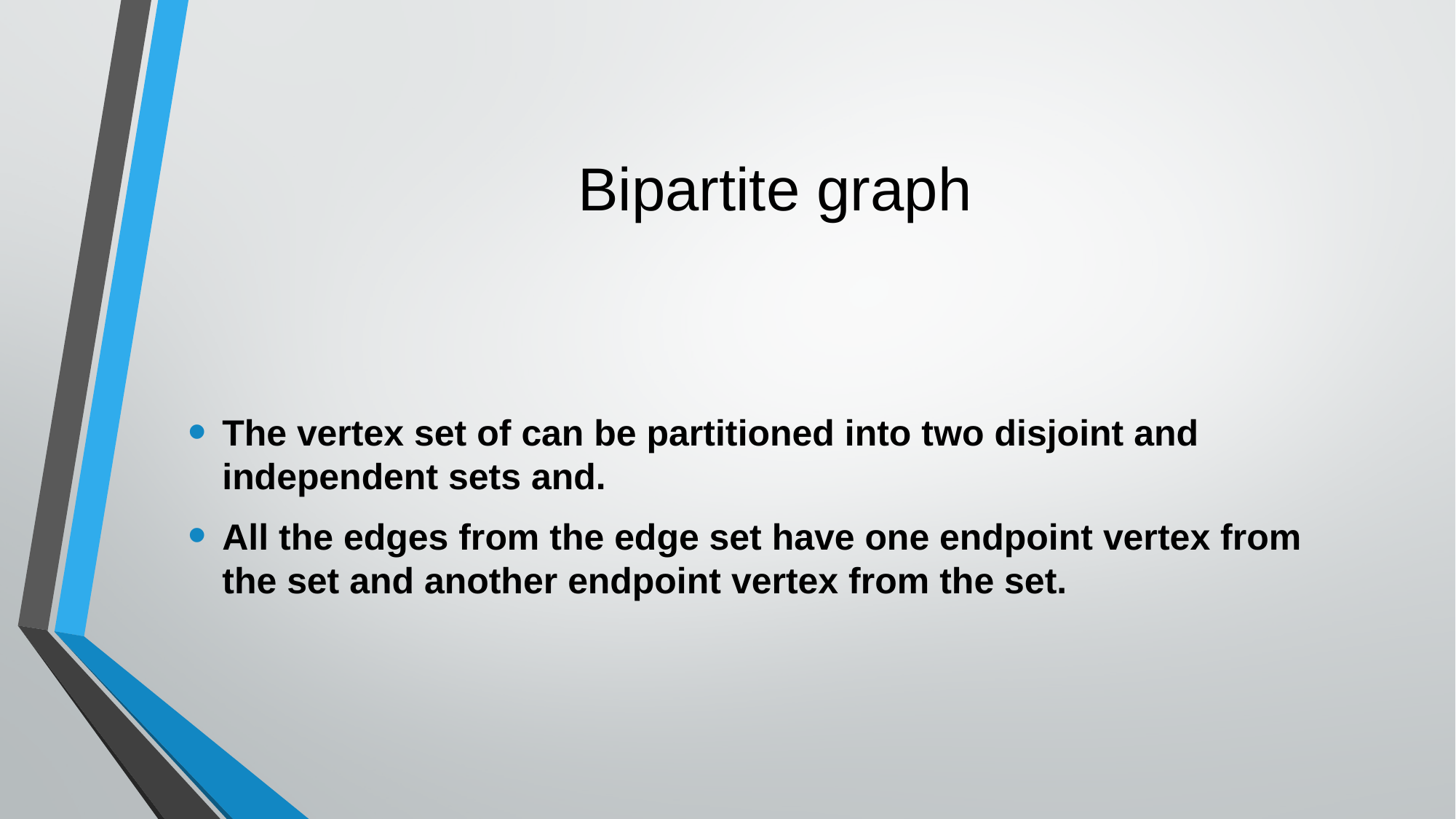

# Bipartite graph
The vertex set of can be partitioned into two disjoint and independent sets and.
All the edges from the edge set have one endpoint vertex from the set and another endpoint vertex from the set.